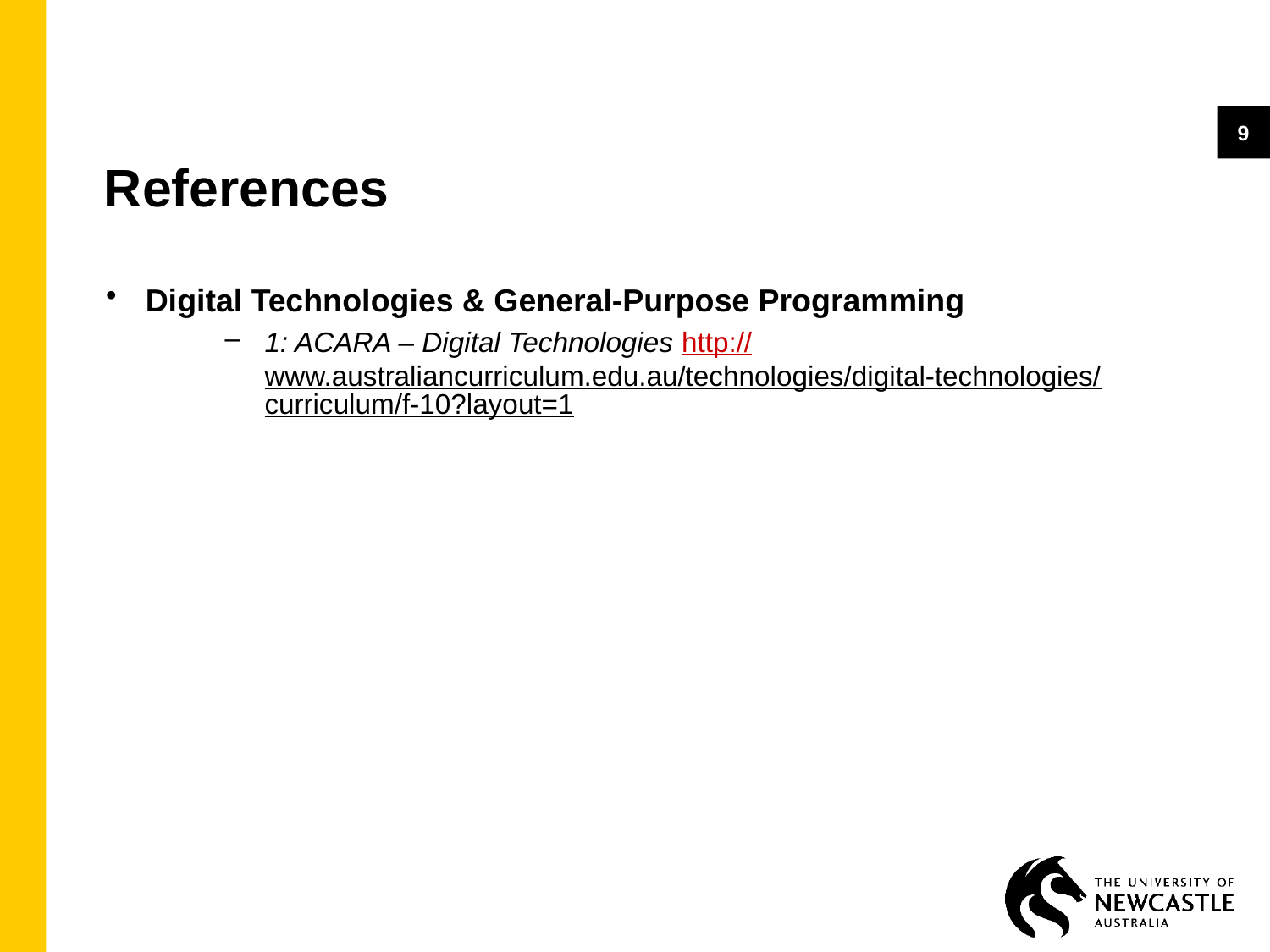

9
# References

Digital Technologies & General-Purpose Programming
1: ACARA – Digital Technologies http://www.australiancurriculum.edu.au/technologies/digital-technologies/curriculum/f-10?layout=1